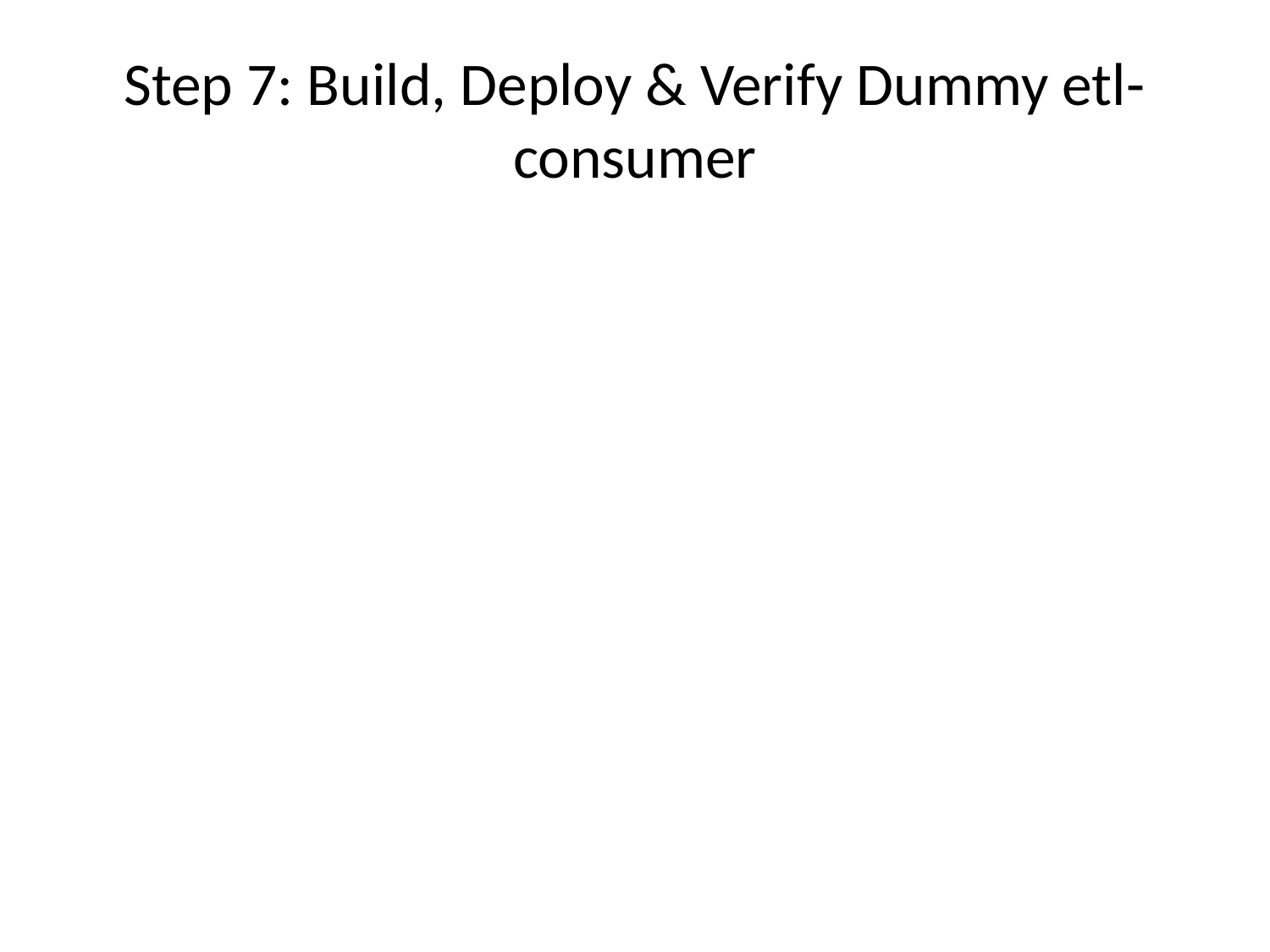

# Step 7: Build, Deploy & Verify Dummy etl-consumer